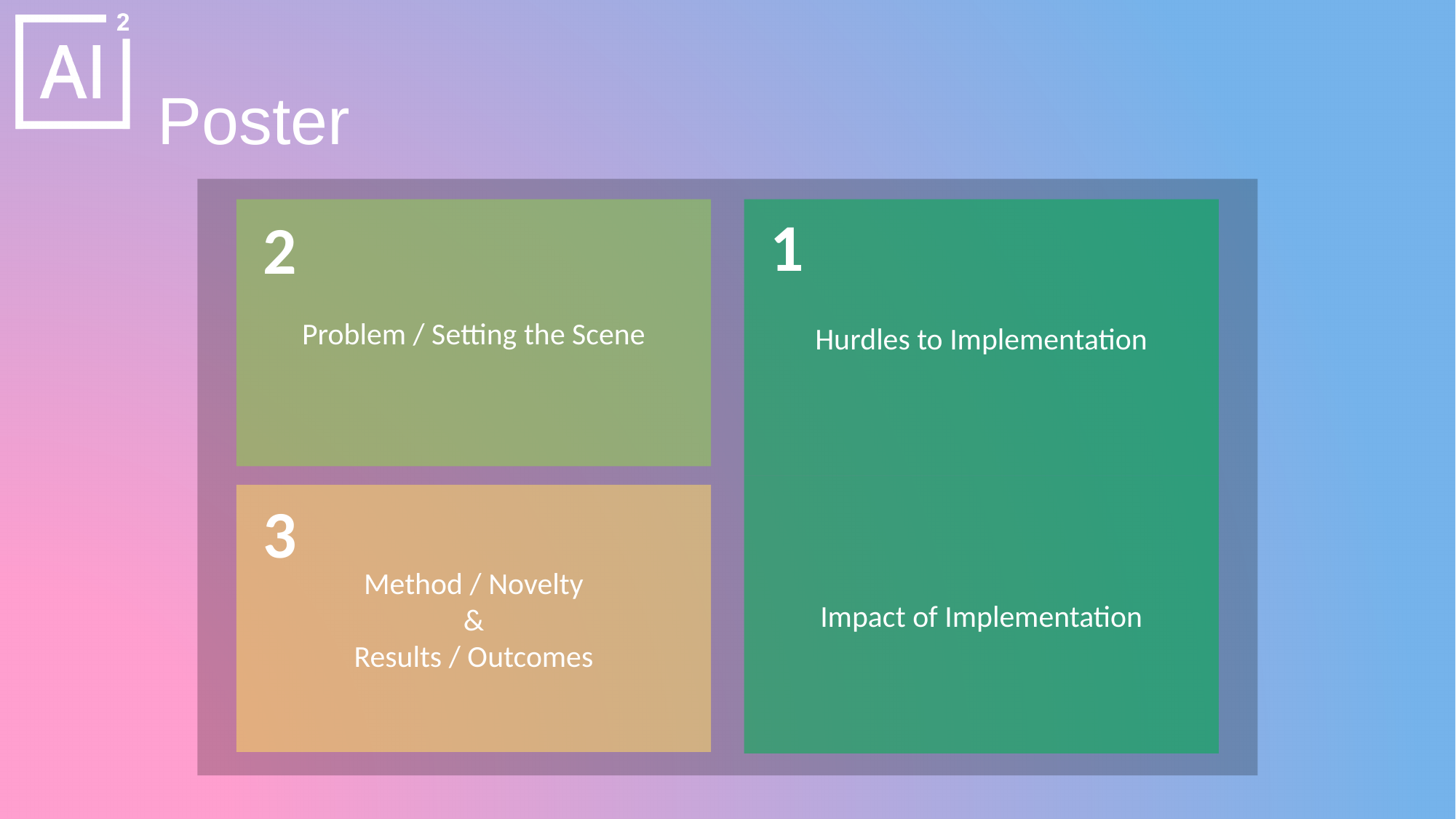

# Poster

 1
Hurdles to Implementation
Problem / Setting the Scene
 2
Impact of Implementation
Method / Novelty
&
Results / Outcomes
 3